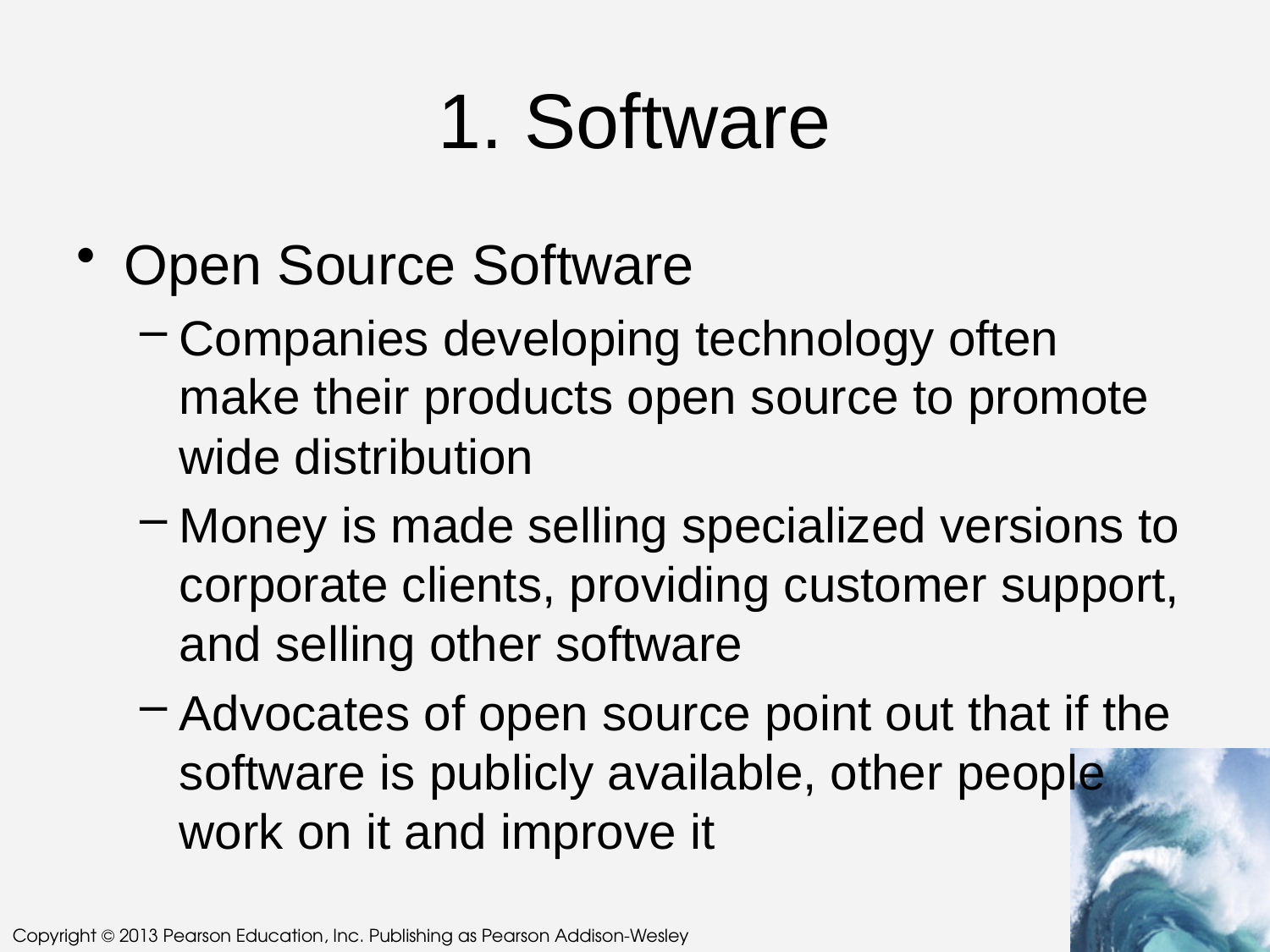

# 1. Software
Open Source Software
Companies developing technology often make their products open source to promote wide distribution
Money is made selling specialized versions to corporate clients, providing customer support, and selling other software
Advocates of open source point out that if the software is publicly available, other people work on it and improve it